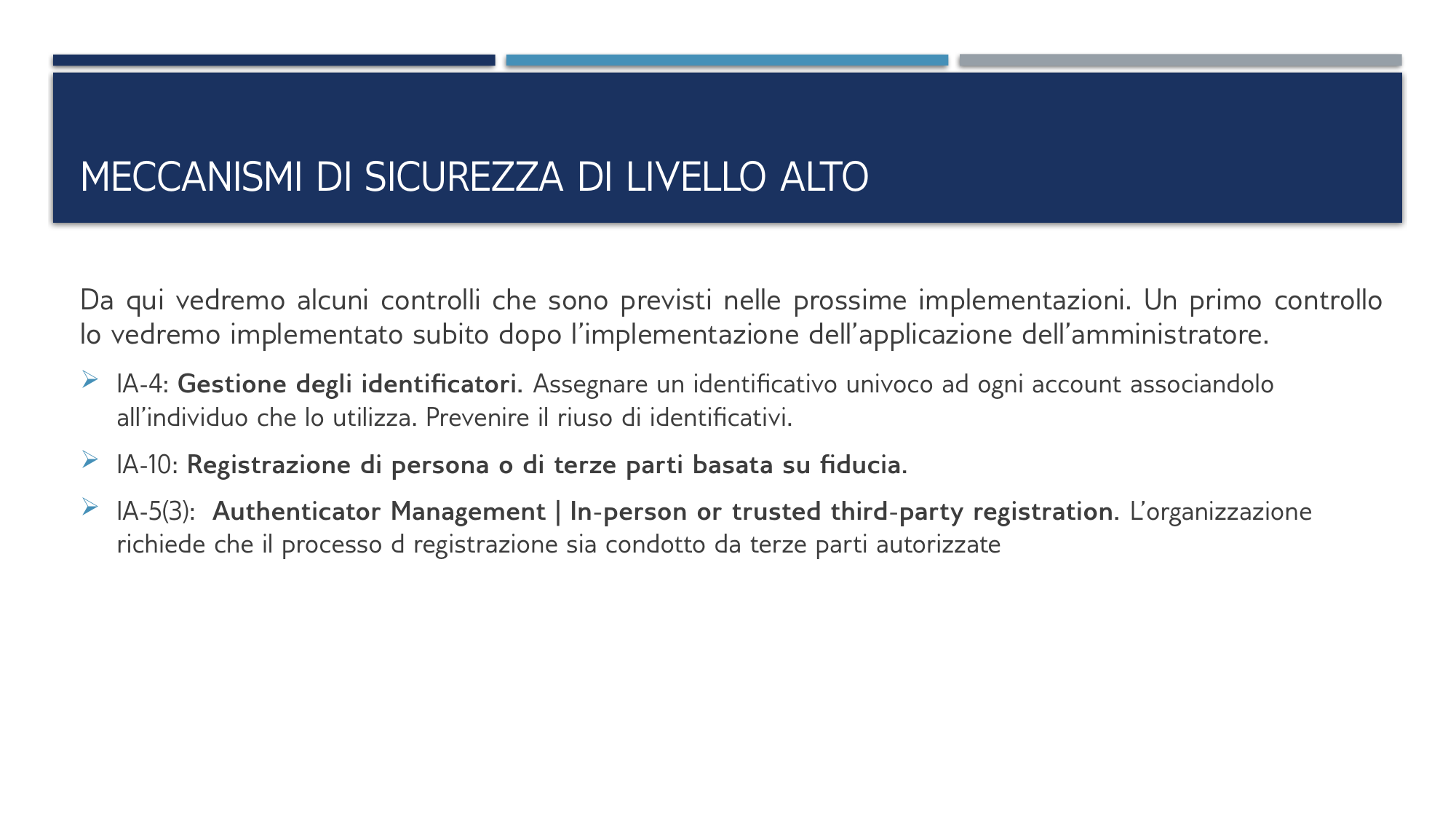

# Meccanismi di sicurezza di livello alto
Da qui vedremo alcuni controlli che sono previsti nelle prossime implementazioni. Un primo controllo lo vedremo implementato subito dopo l’implementazione dell’applicazione dell’amministratore.
IA-4: Gestione degli identificatori. Assegnare un identificativo univoco ad ogni account associandolo all’individuo che lo utilizza. Prevenire il riuso di identificativi.
IA-10: Registrazione di persona o di terze parti basata su fiducia.
IA-5(3):  Authenticator Management | In-person or trusted third-party registration. L’organizzazione richiede che il processo d registrazione sia condotto da terze parti autorizzate